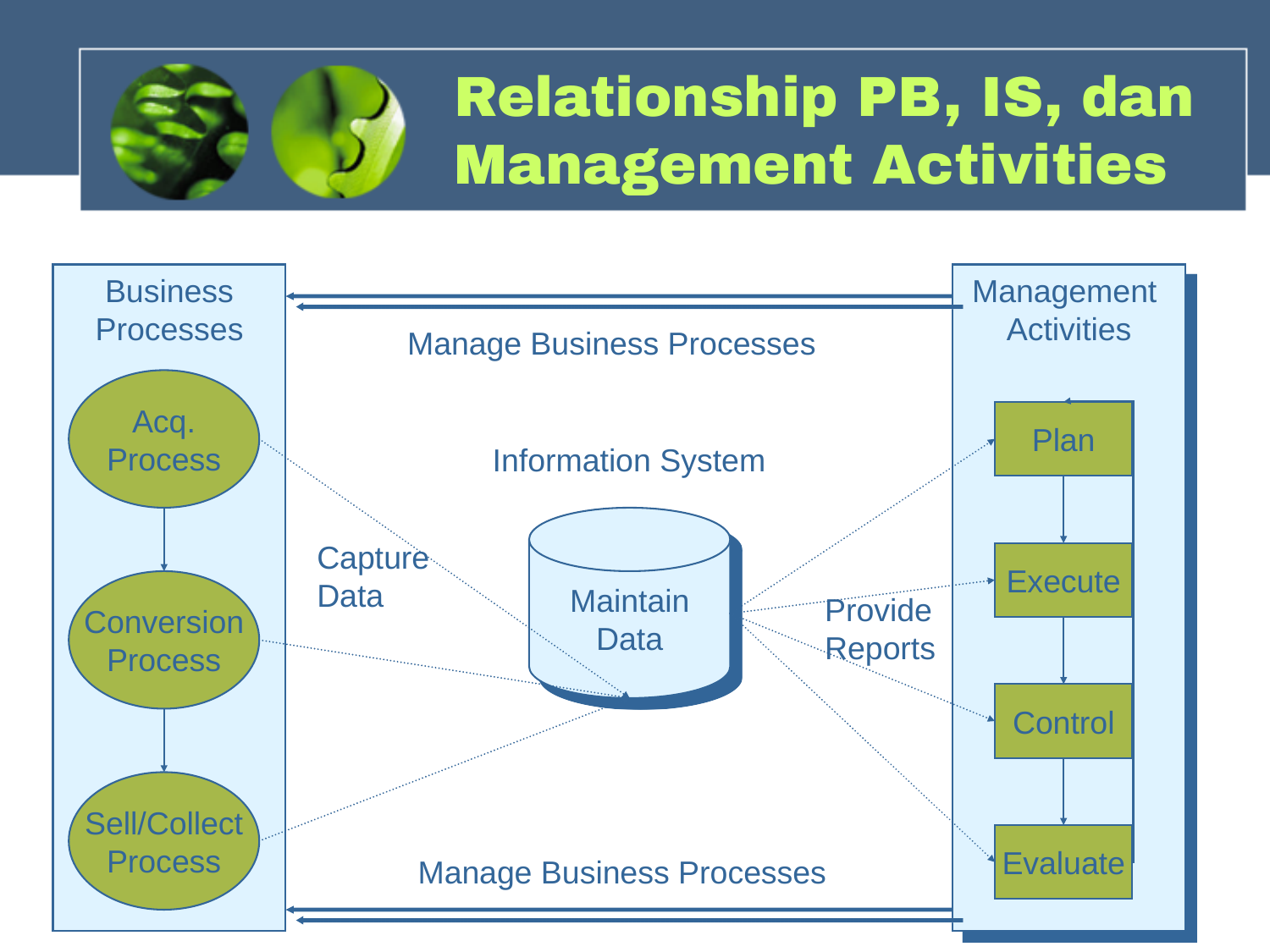

# Relationship PB, IS, dan Management Activities
Business
Processes
Acq.
Process
Conversion
Process
Sell/Collect
Process
Management
Activities
Plan
Execute
Control
Evaluate

Manage Business Processes
Manage Business Processes

Information System
Capture
Data
Provide
Reports
Maintain
Data